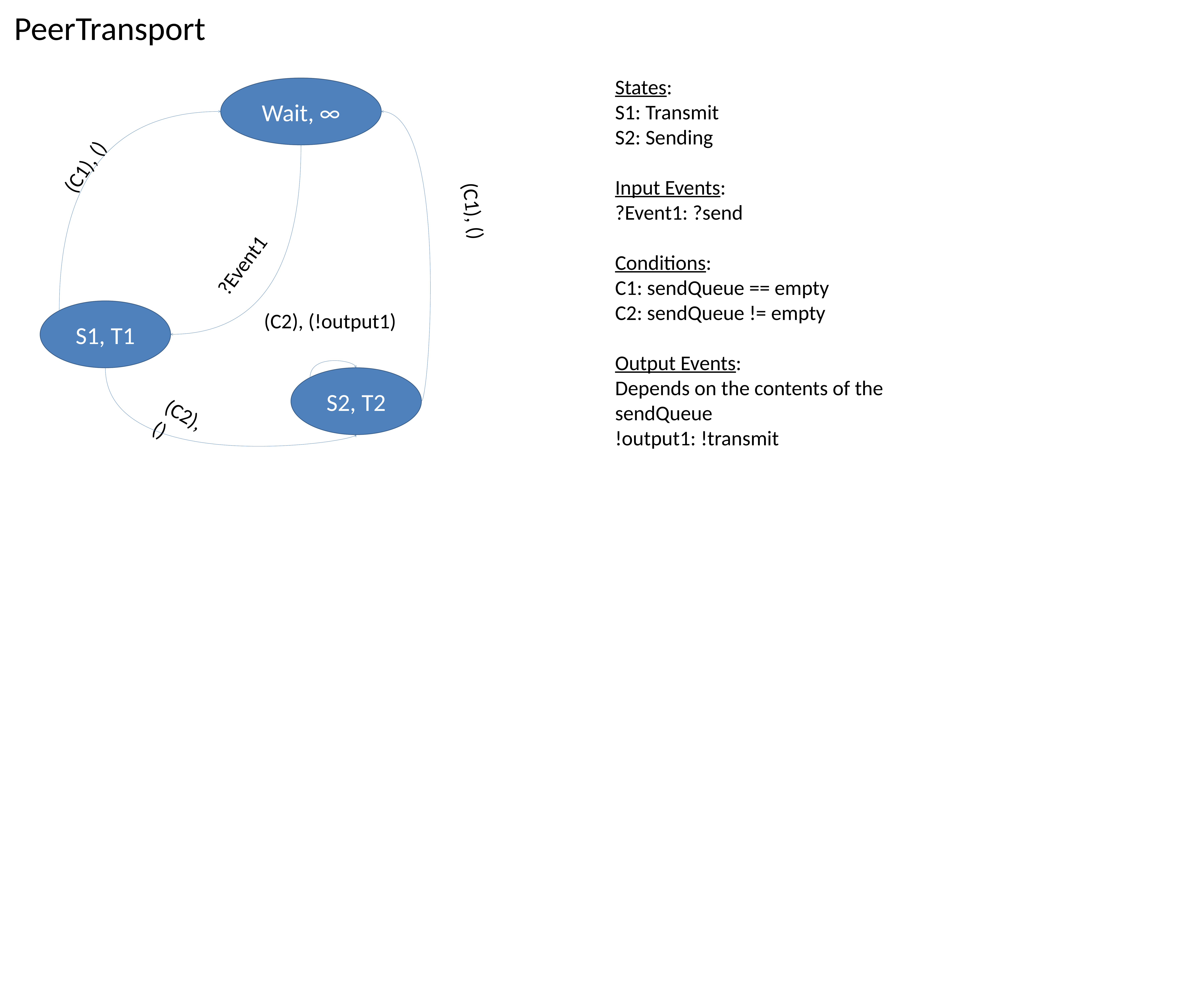

PeerTransport
States:
S1: Transmit
S2: Sending

Input Events:
?Event1: ?send

Conditions:
C1: sendQueue == empty
C2: sendQueue != empty

Output Events:
Depends on the contents of the sendQueue
!output1: !transmit

Wait, ∞
(C1), ()
(C1), ()
?Event1
S1, T1
(C2), (!output1)
S2, T2
(C2), ()